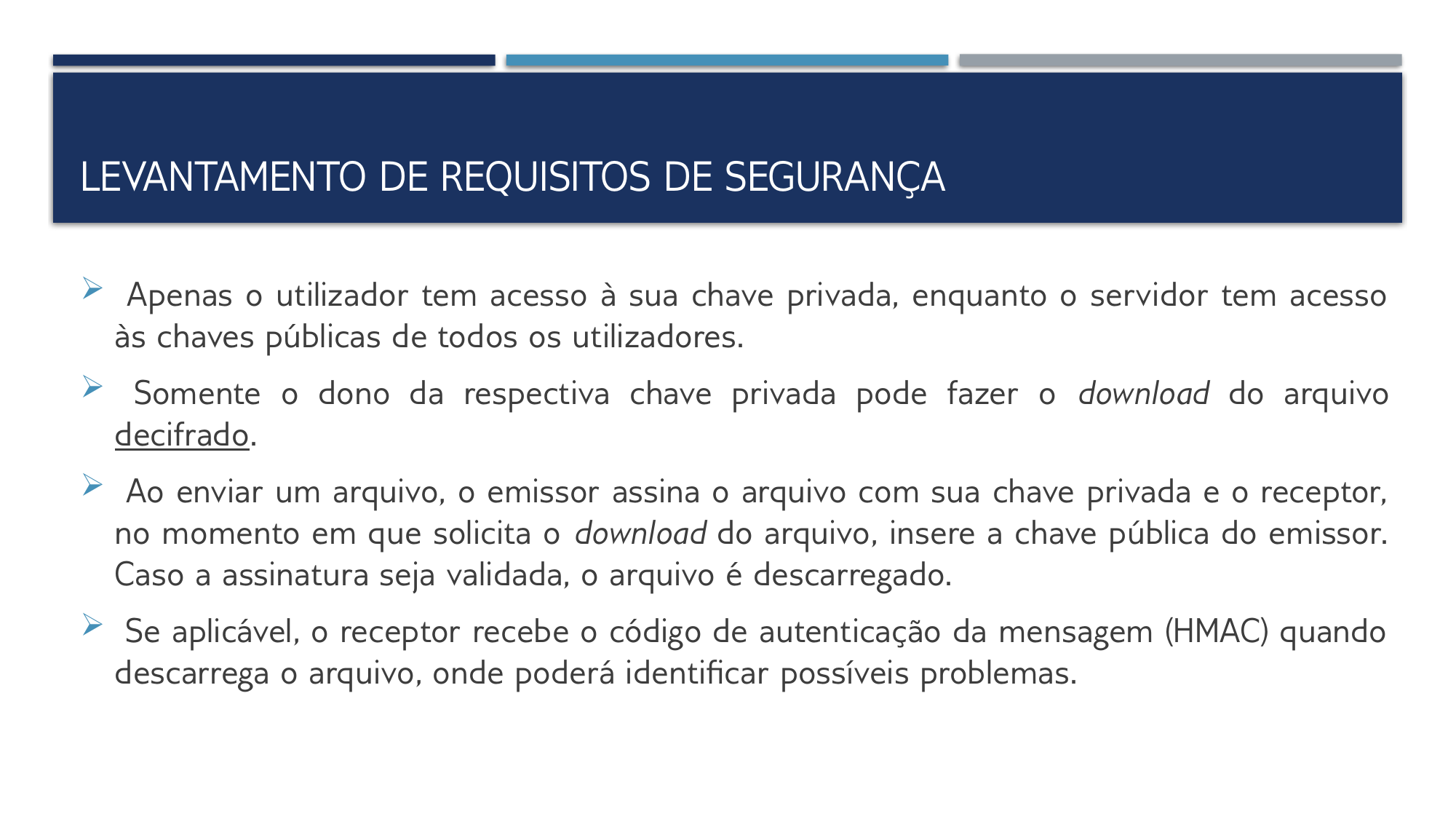

# LEVANTAMENTO DE REQUISITOS DE SEGURANÇA
 Apenas o utilizador tem acesso à sua chave privada, enquanto o servidor tem acesso às chaves públicas de todos os utilizadores.
 Somente o dono da respectiva chave privada pode fazer o download do arquivo decifrado.
 Ao enviar um arquivo, o emissor assina o arquivo com sua chave privada e o receptor, no momento em que solicita o download do arquivo, insere a chave pública do emissor. Caso a assinatura seja validada, o arquivo é descarregado.
 Se aplicável, o receptor recebe o código de autenticação da mensagem (HMAC) quando descarrega o arquivo, onde poderá identificar possíveis problemas.